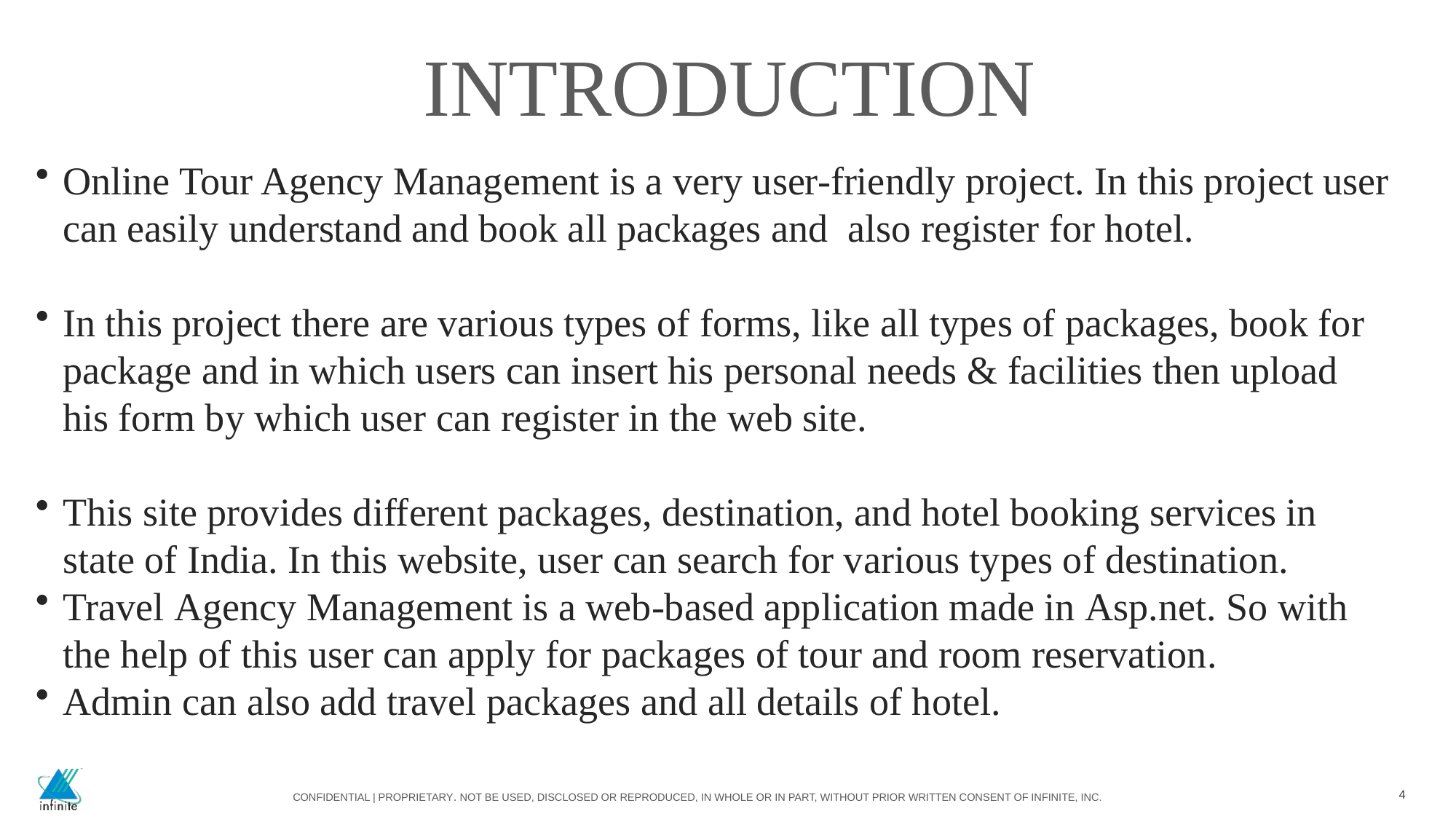

INTRODUCTION
Online Tour Agency Management is a very user-friendly project. In this project user can easily understand and book all packages and  also register for hotel. ​

In this project there are various types of forms, like all types of packages, book for package and in which users can insert his personal needs & facilities then upload his form by which user can register in the web site.
  ​
This site provides different packages, destination, and hotel booking services in  state of India. In this website, user can search for various types of destination.​
Travel Agency Management is a web-based application made in Asp.net. So with the help of this user can apply for packages of tour and room reservation.​
Admin can also add travel packages and all details of hotel.​